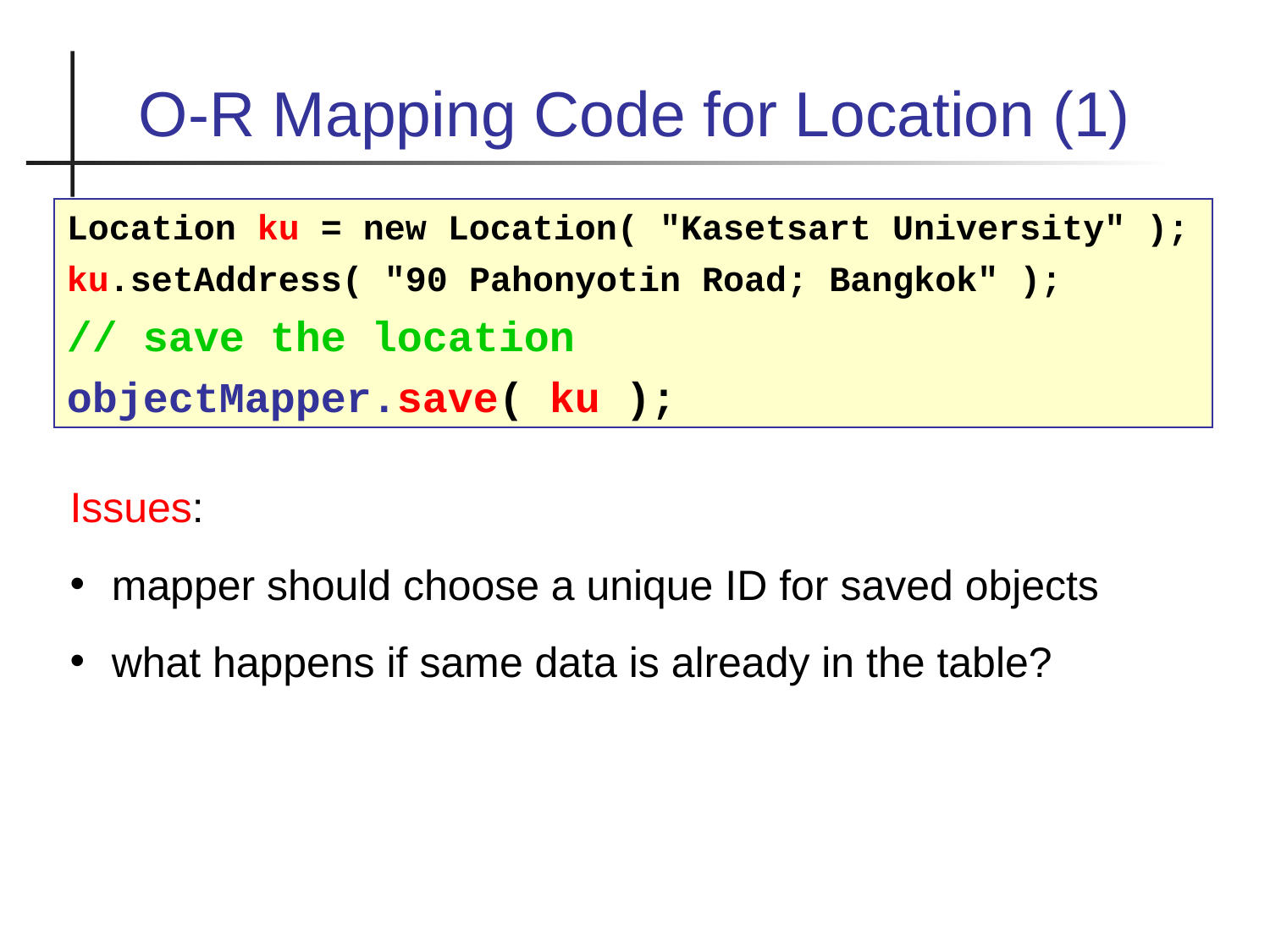

O-R Mapping Code for Location (1)
Location ku = new Location( "Kasetsart University" );
ku.setAddress( "90 Pahonyotin Road; Bangkok" );
// save the location
objectMapper.save( ku );
Issues:
 mapper should choose a unique ID for saved objects
 what happens if same data is already in the table?